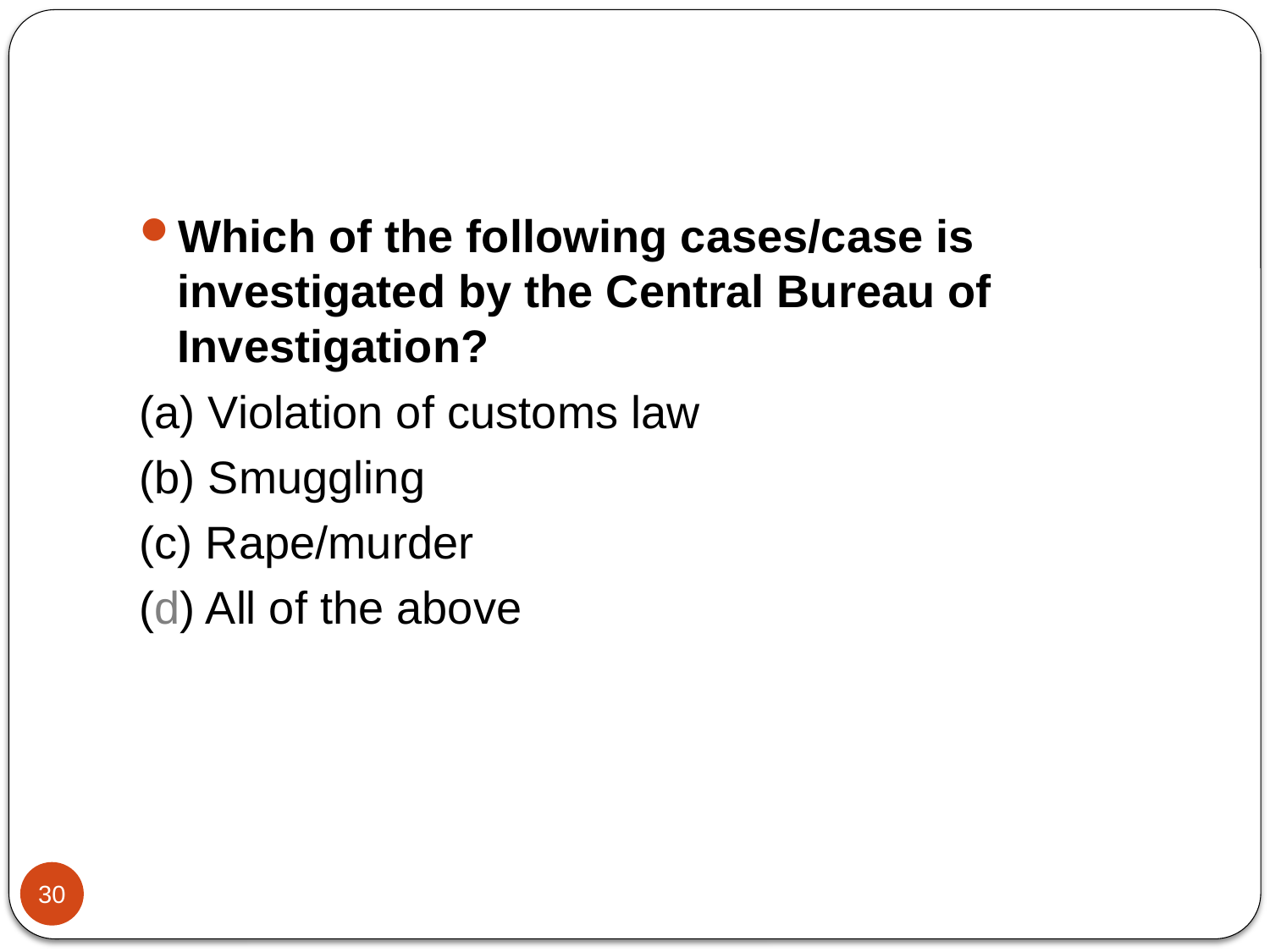

#
Which of the following cases/case is investigated by the Central Bureau of Investigation?
(a) Violation of customs law
(b) Smuggling
(c) Rape/murder
(d) All of the above

30